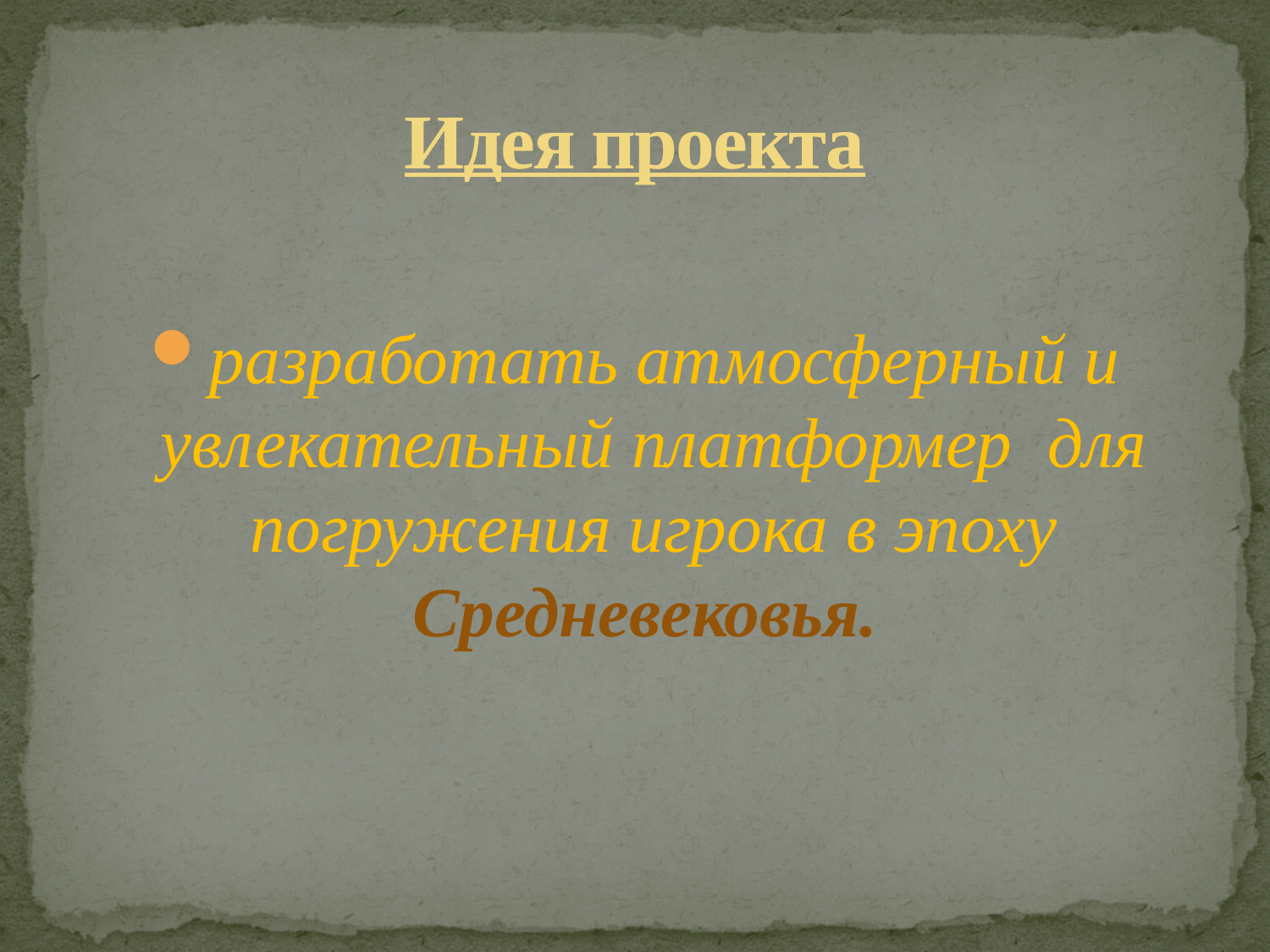

# Идея проекта

разработать атмосферный и увлекательный платформер  для погружения игрока в эпоху Средневековья.